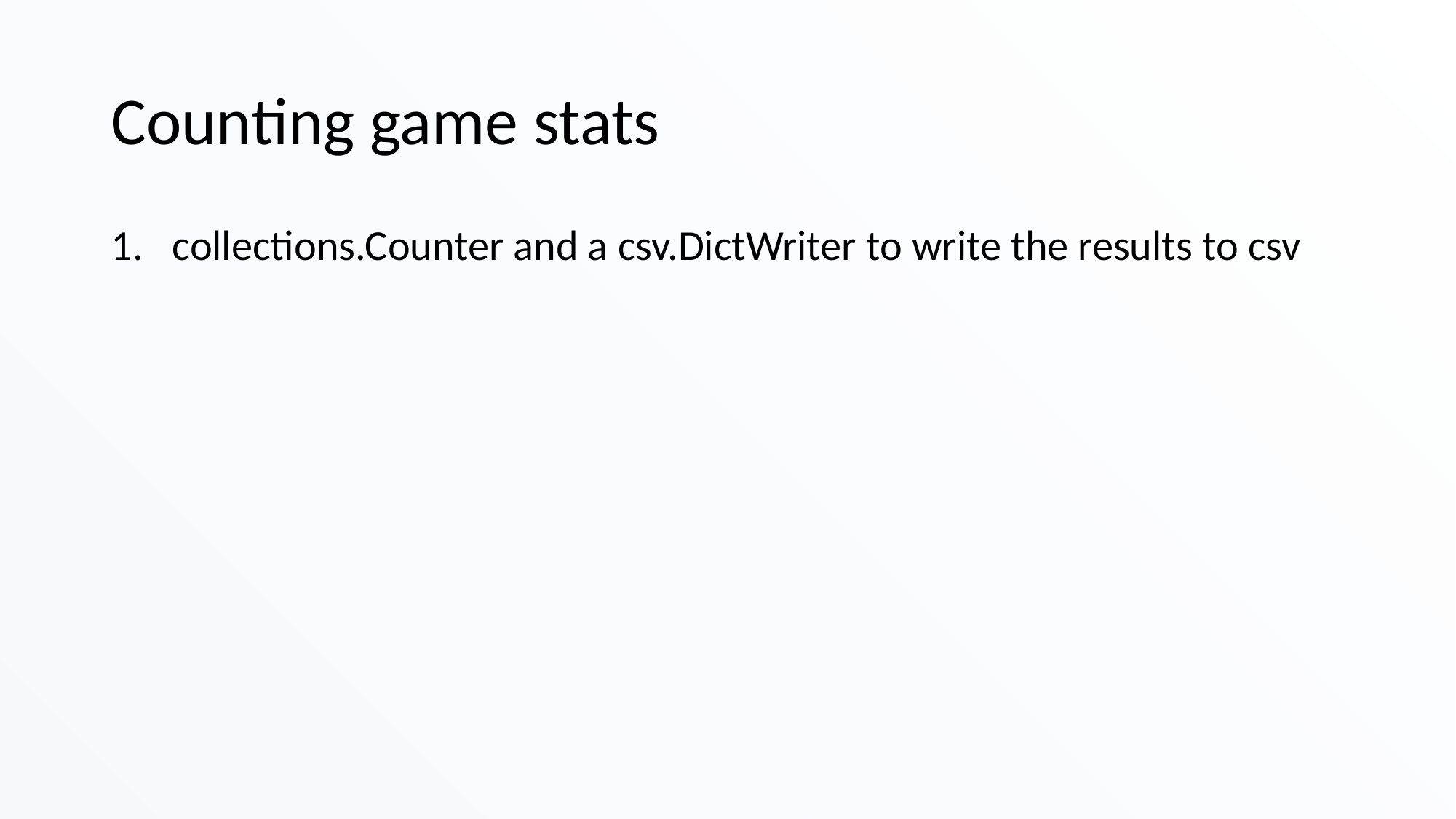

# Counting game stats
collections.Counter and a csv.DictWriter to write the results to csv